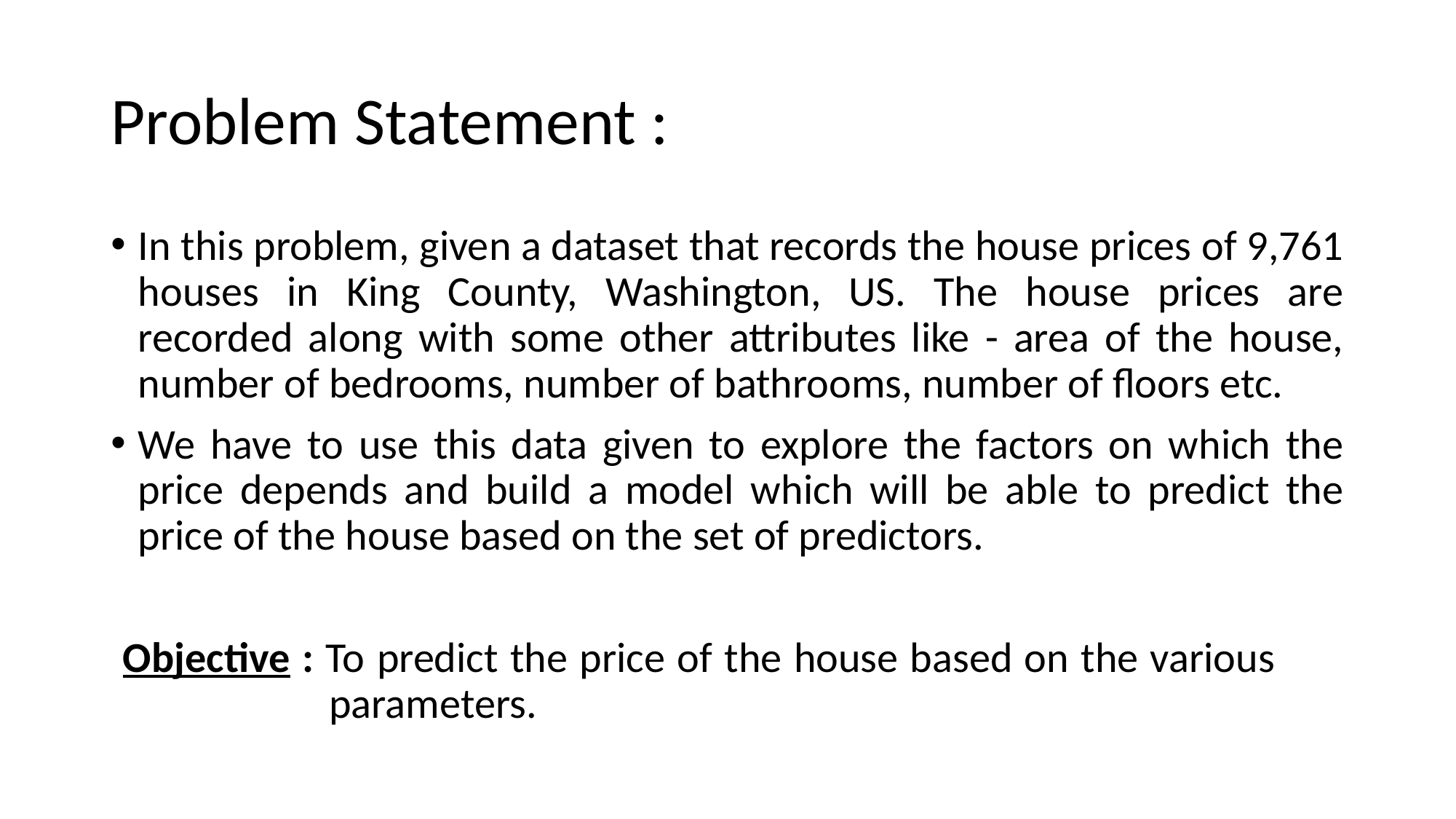

# Problem Statement :
In this problem, given a dataset that records the house prices of 9,761 houses in King County, Washington, US. The house prices are recorded along with some other attributes like - area of the house, number of bedrooms, number of bathrooms, number of floors etc.
We have to use this data given to explore the factors on which the price depends and build a model which will be able to predict the price of the house based on the set of predictors.

 Objective : To predict the price of the house based on the various 			parameters.